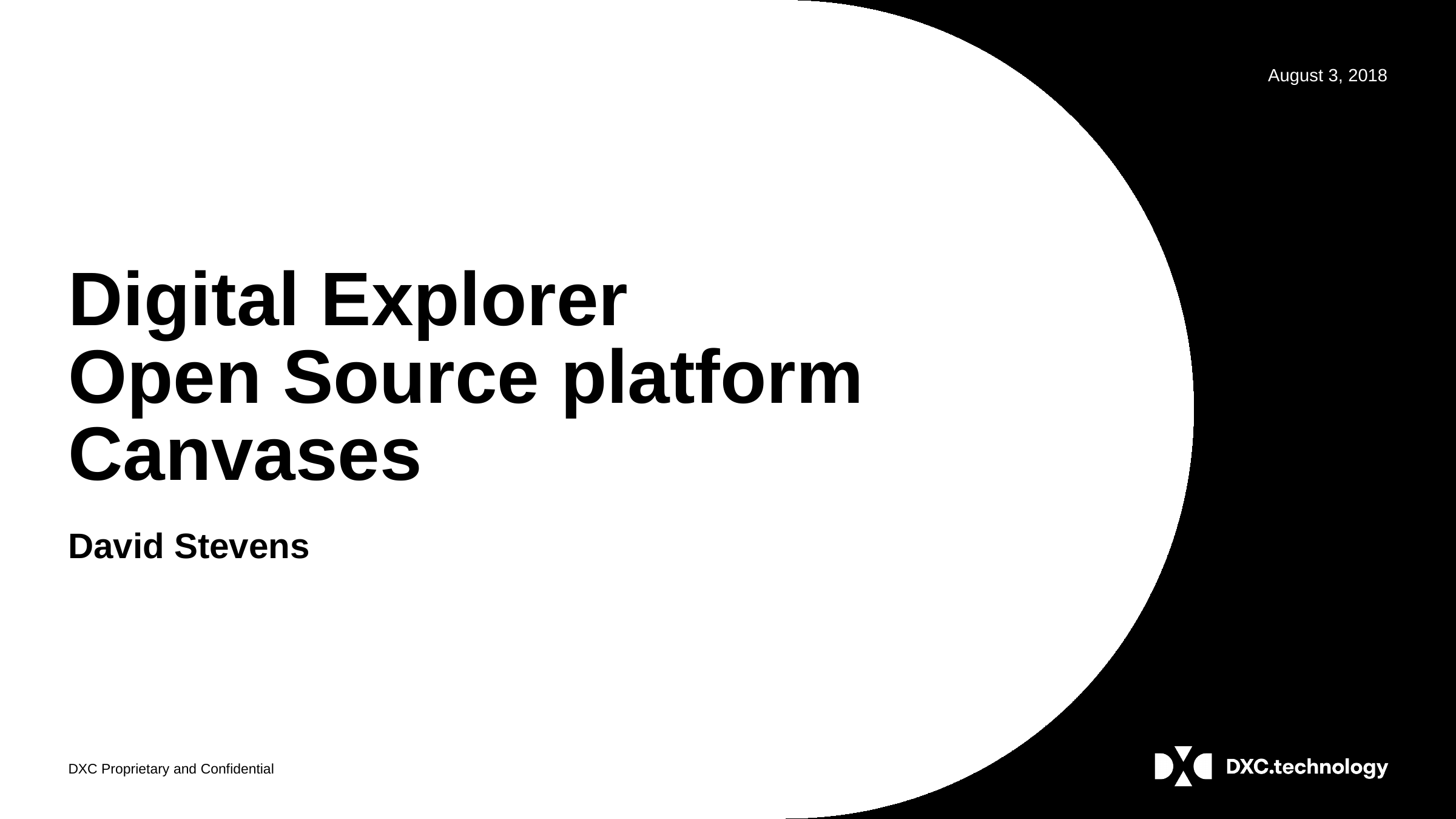

# Digital Explorer Open Source platform Canvases
David Stevens